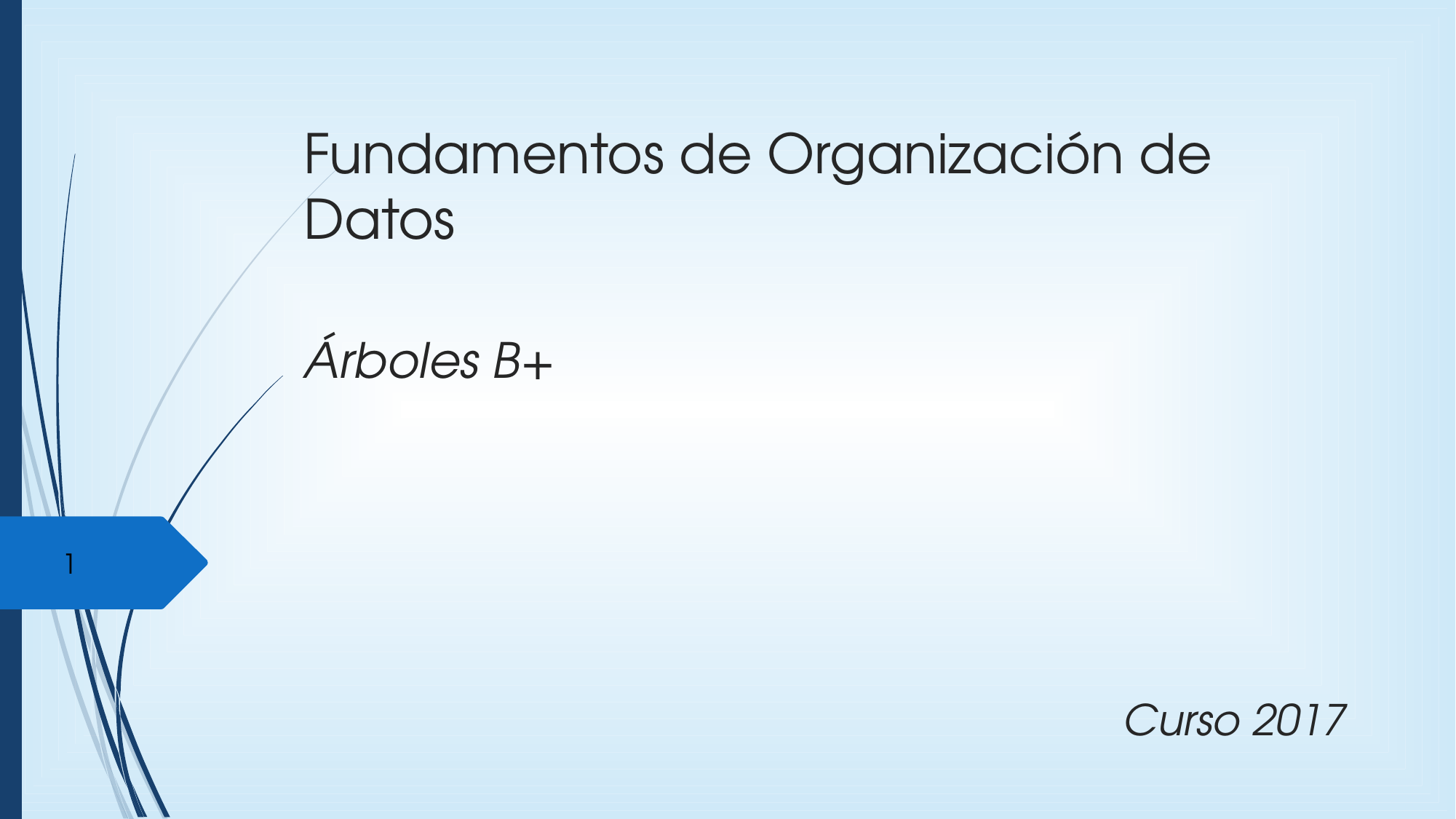

Fundamentos de Organización de Datos
Árboles B+

Curso 2017
1